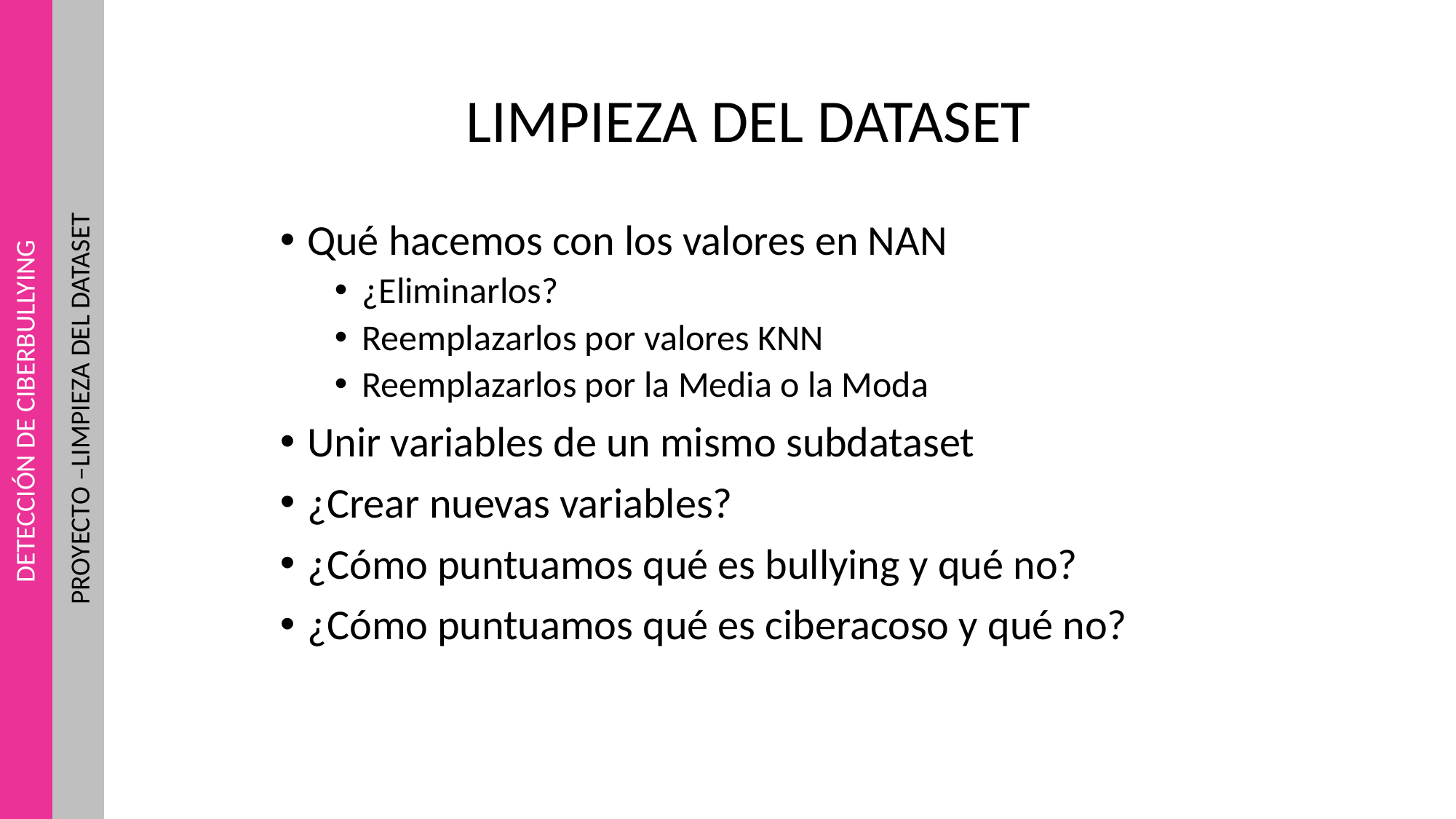

# LIMPIEZA DEL DATASET
Qué hacemos con los valores en NAN
¿Eliminarlos?
Reemplazarlos por valores KNN
Reemplazarlos por la Media o la Moda
Unir variables de un mismo subdataset
¿Crear nuevas variables?
¿Cómo puntuamos qué es bullying y qué no?
¿Cómo puntuamos qué es ciberacoso y qué no?
PROYECTO –LIMPIEZA DEL DATASET
DETECCIÓN DE CIBERBULLYING